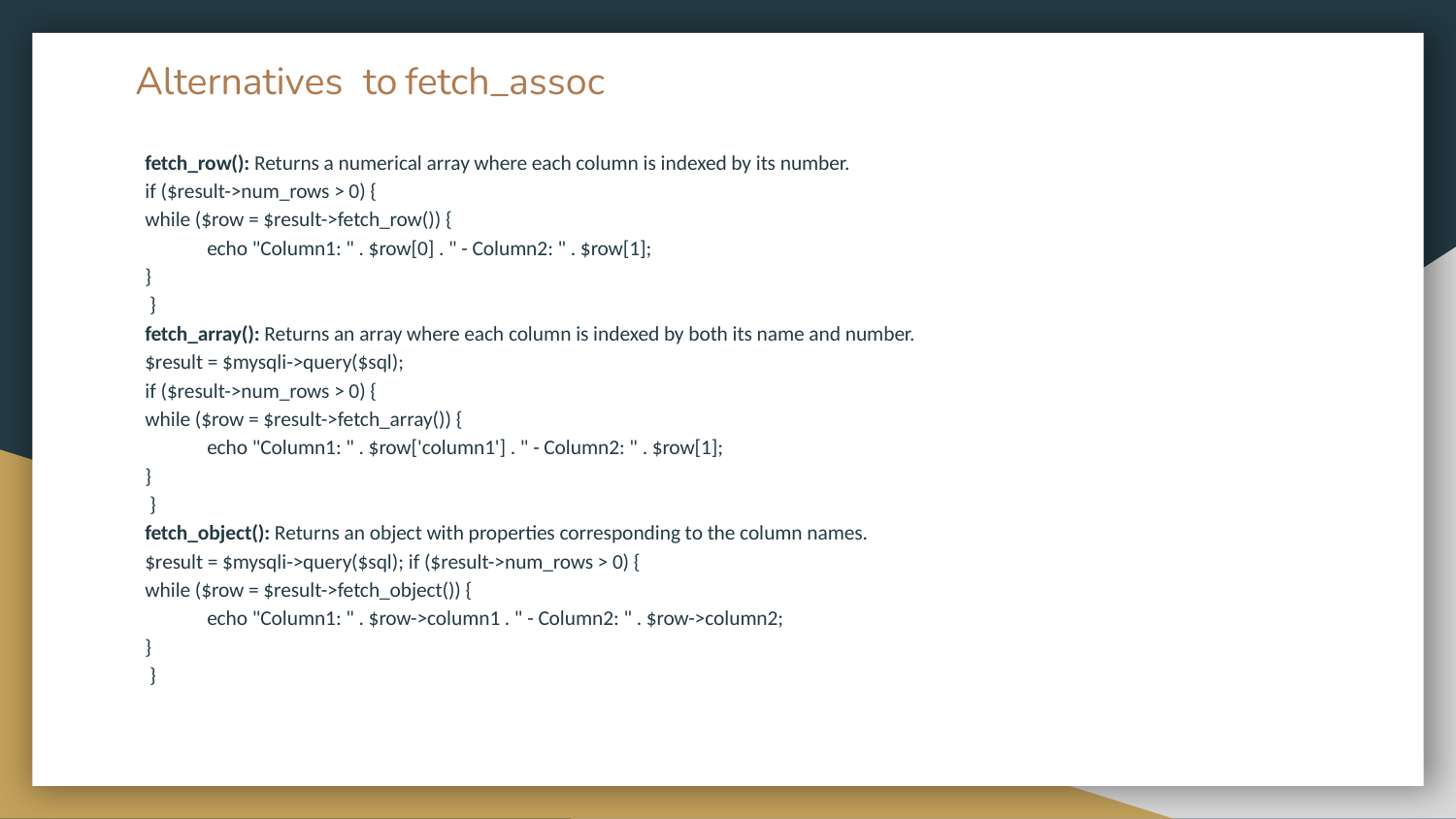

# Alternatives  to  fetch_assoc
fetch_row(): Returns a numerical array where each column is indexed by its number.
if ($result->num_rows > 0) {
while ($row = $result->fetch_row()) {
echo "Column1: " . $row[0] . " - Column2: " . $row[1];
}
 }
fetch_array(): Returns an array where each column is indexed by both its name and number.
$result = $mysqli->query($sql);
if ($result->num_rows > 0) {
while ($row = $result->fetch_array()) {
echo "Column1: " . $row['column1'] . " - Column2: " . $row[1];
}
 }
fetch_object(): Returns an object with properties corresponding to the column names.
$result = $mysqli->query($sql); if ($result->num_rows > 0) {
while ($row = $result->fetch_object()) {
echo "Column1: " . $row->column1 . " - Column2: " . $row->column2;
}
 }